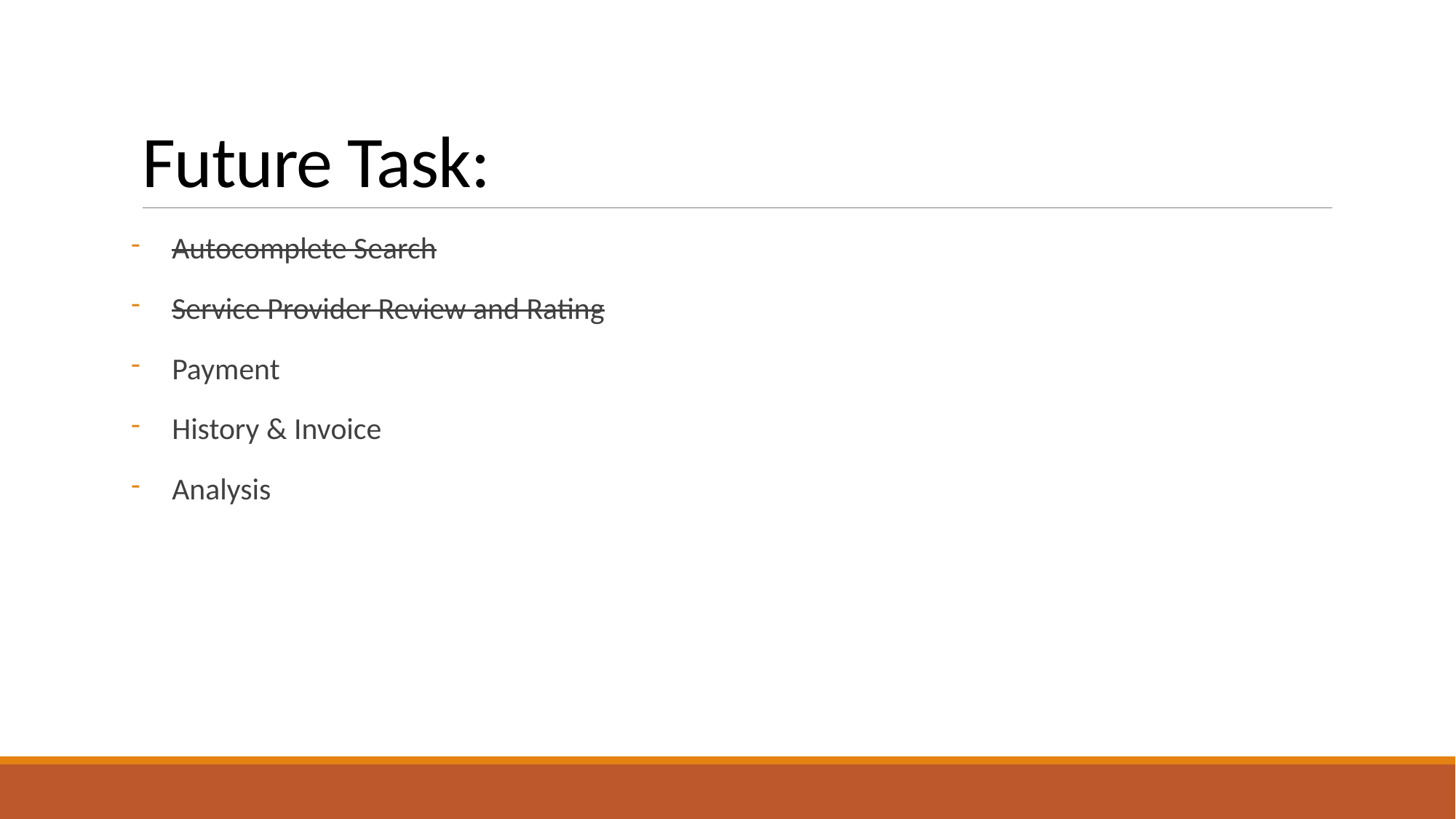

# Future Task:
Autocomplete Search
Service Provider Review and Rating
Payment
History & Invoice
Analysis